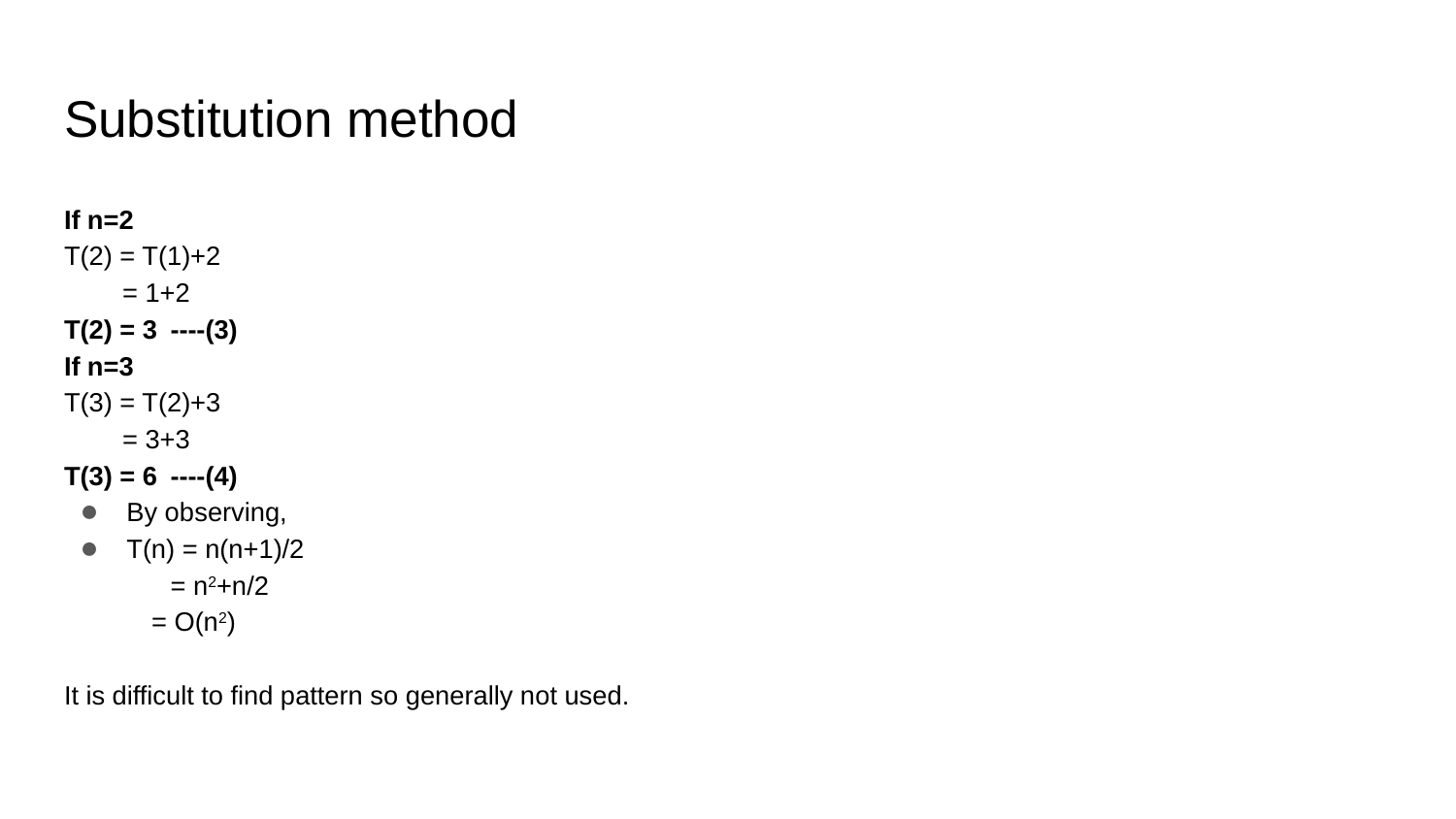

# Substitution method
If n=2
T(2) = T(1)+2
        = 1+2
T(2) = 3	----(3)
If n=3
T(3) = T(2)+3
        = 3+3
T(3) = 6	----(4)
By observing,
T(n) = n(n+1)/2
	= n2+n/2
            = O(n2)

It is difficult to find pattern so generally not used.